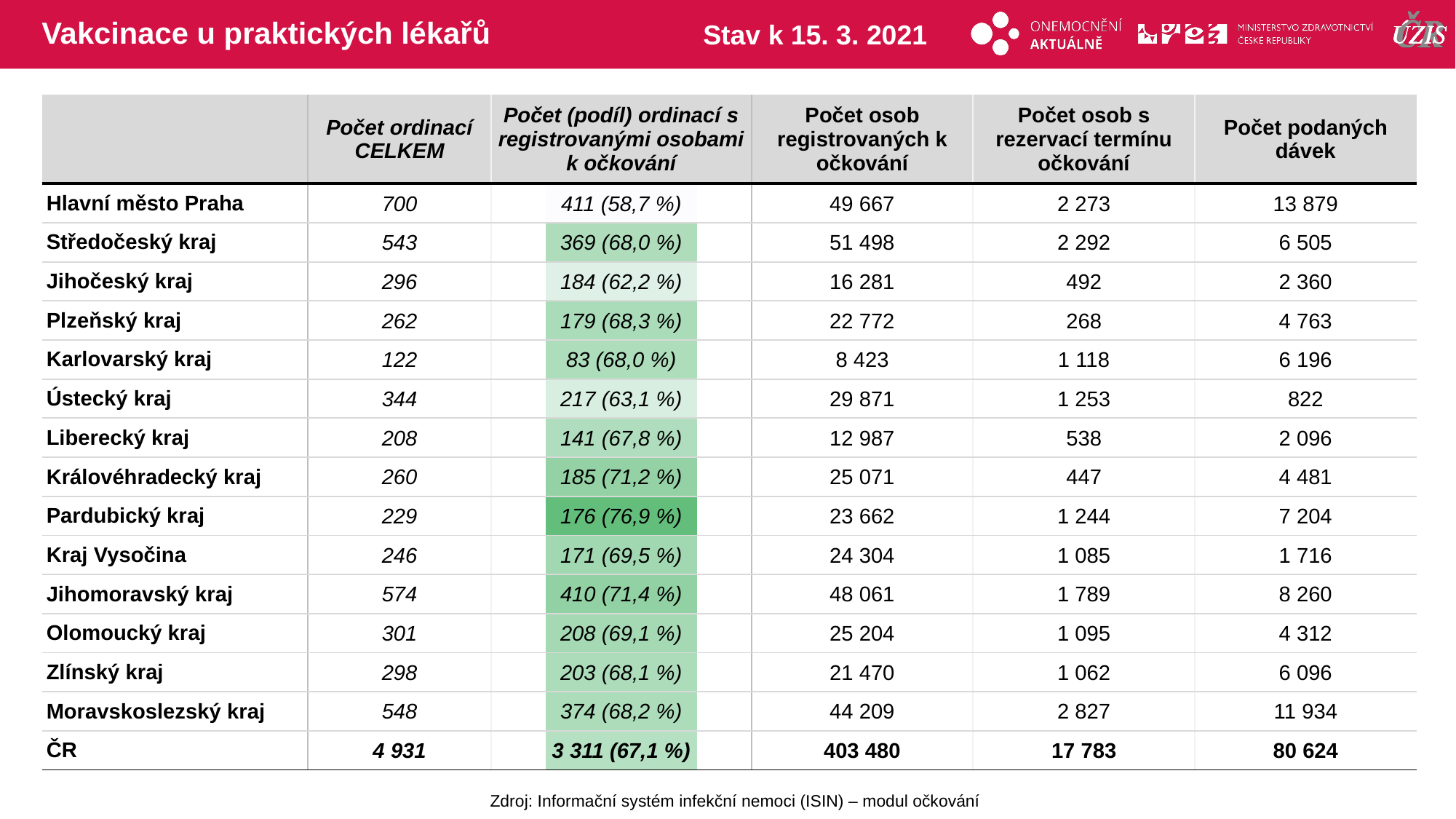

# Vakcinace u praktických lékařů
Stav k 15. 3. 2021
|  | Počet ordinací CELKEM | Počet (podíl) ordinací s registrovanými osobami k očkování | Počet osob registrovaných k očkování | Počet osob s rezervací termínu očkování | Počet podaných dávek |
| --- | --- | --- | --- | --- | --- |
| Hlavní město Praha | 700 | 411 (58,7 %) | 49 667 | 2 273 | 13 879 |
| Středočeský kraj | 543 | 369 (68,0 %) | 51 498 | 2 292 | 6 505 |
| Jihočeský kraj | 296 | 184 (62,2 %) | 16 281 | 492 | 2 360 |
| Plzeňský kraj | 262 | 179 (68,3 %) | 22 772 | 268 | 4 763 |
| Karlovarský kraj | 122 | 83 (68,0 %) | 8 423 | 1 118 | 6 196 |
| Ústecký kraj | 344 | 217 (63,1 %) | 29 871 | 1 253 | 822 |
| Liberecký kraj | 208 | 141 (67,8 %) | 12 987 | 538 | 2 096 |
| Královéhradecký kraj | 260 | 185 (71,2 %) | 25 071 | 447 | 4 481 |
| Pardubický kraj | 229 | 176 (76,9 %) | 23 662 | 1 244 | 7 204 |
| Kraj Vysočina | 246 | 171 (69,5 %) | 24 304 | 1 085 | 1 716 |
| Jihomoravský kraj | 574 | 410 (71,4 %) | 48 061 | 1 789 | 8 260 |
| Olomoucký kraj | 301 | 208 (69,1 %) | 25 204 | 1 095 | 4 312 |
| Zlínský kraj | 298 | 203 (68,1 %) | 21 470 | 1 062 | 6 096 |
| Moravskoslezský kraj | 548 | 374 (68,2 %) | 44 209 | 2 827 | 11 934 |
| ČR | 4 931 | 3 311 (67,1 %) | 403 480 | 17 783 | 80 624 |
|  |
| --- |
|  |
|  |
|  |
|  |
|  |
|  |
|  |
|  |
|  |
|  |
|  |
|  |
|  |
|  |
Zdroj: Informační systém infekční nemoci (ISIN) – modul očkování